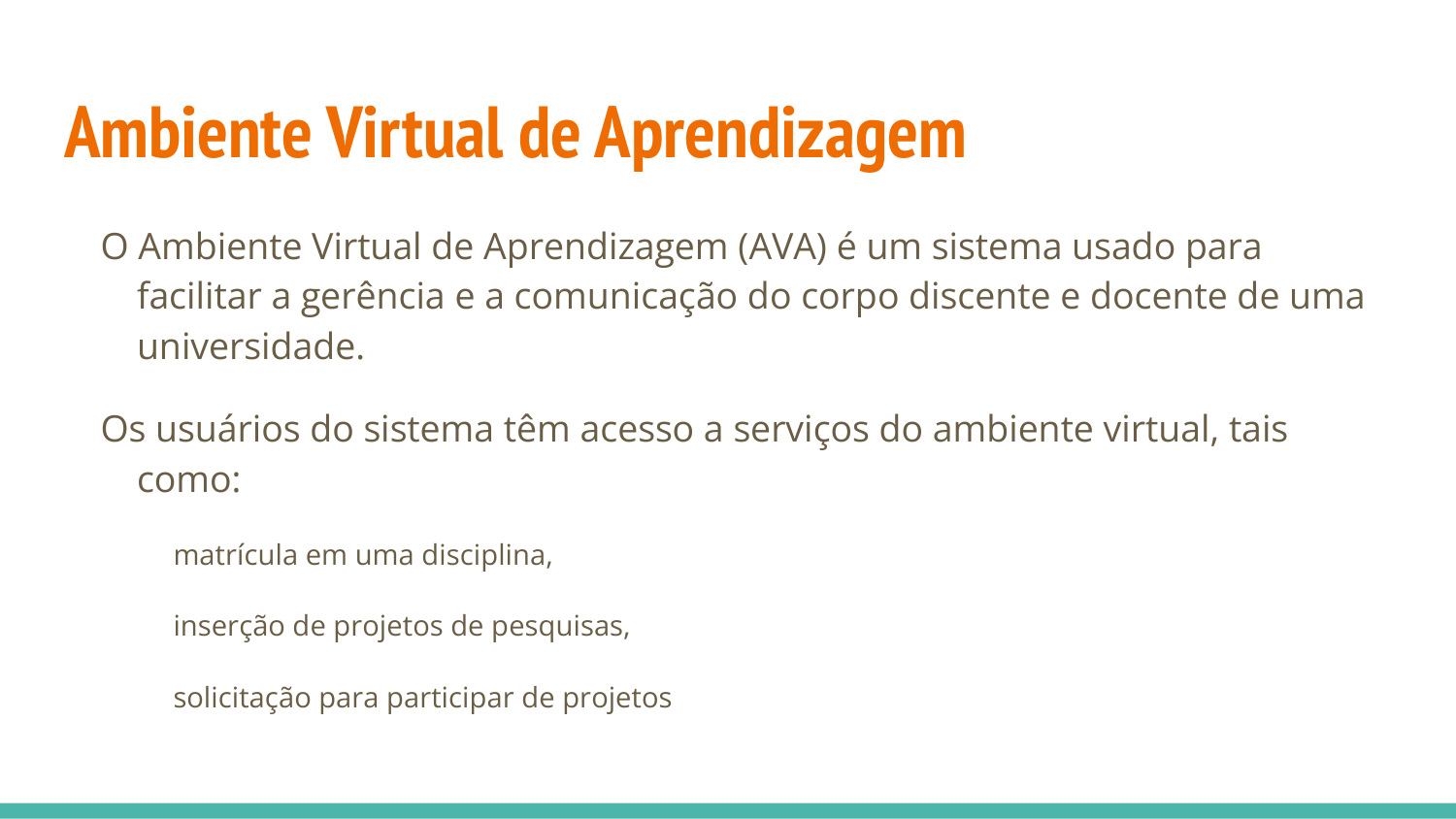

# Ambiente Virtual de Aprendizagem
O Ambiente Virtual de Aprendizagem (AVA) é um sistema usado para facilitar a gerência e a comunicação do corpo discente e docente de uma universidade.
Os usuários do sistema têm acesso a serviços do ambiente virtual, tais como:
matrícula em uma disciplina,
inserção de projetos de pesquisas,
solicitação para participar de projetos